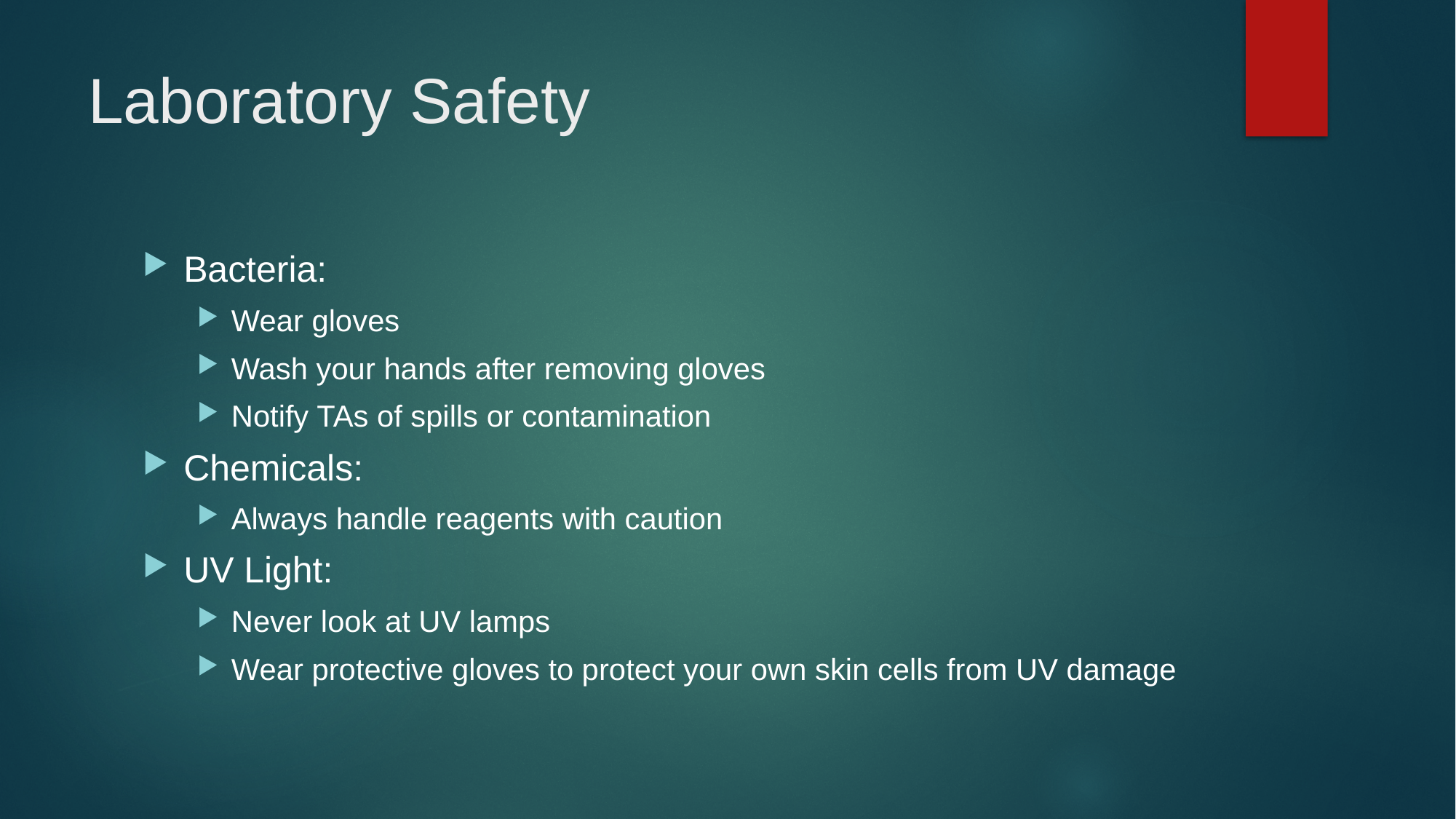

# Laboratory Safety
Bacteria:
Wear gloves
Wash your hands after removing gloves
Notify TAs of spills or contamination
Chemicals:
Always handle reagents with caution
UV Light:
Never look at UV lamps
Wear protective gloves to protect your own skin cells from UV damage